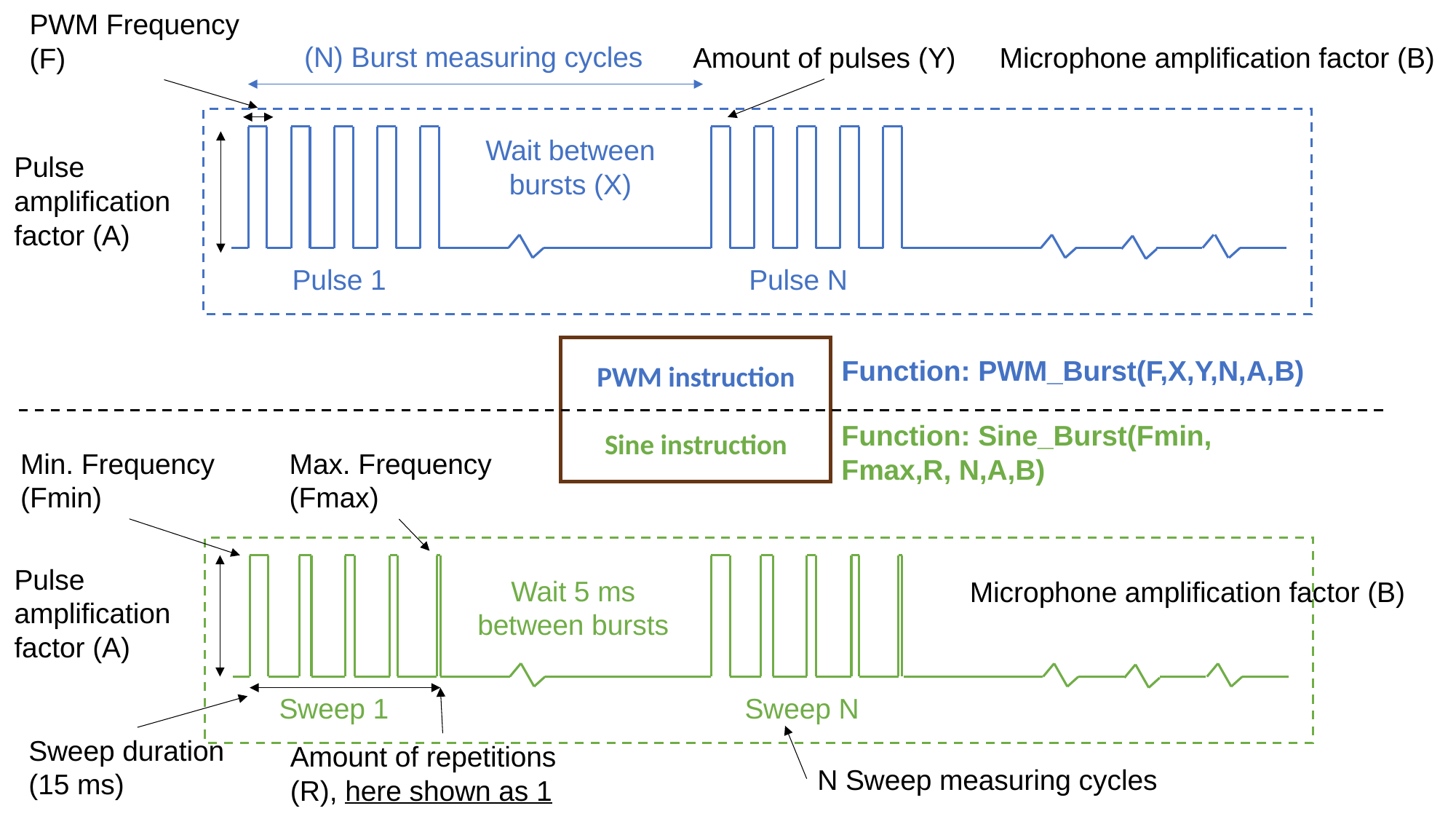

PWM Frequency
(F)
(N) Burst measuring cycles
Microphone amplification factor (B)
Amount of pulses (Y)

Wait between bursts (X)
Pulse amplification factor (A)
Pulse N
Pulse 1
PWM instruction

Sine instruction
Function: PWM_Burst(F,X,Y,N,A,B)
Function: Sine_Burst(Fmin, Fmax,R, N,A,B)
Min. Frequency (Fmin)
Max. Frequency (Fmax)

Pulse amplification factor (A)
Wait 5 ms between bursts
Microphone amplification factor (B)
Sweep N
Sweep 1
Sweep duration (15 ms)
Amount of repetitions (R), here shown as 1
N Sweep measuring cycles